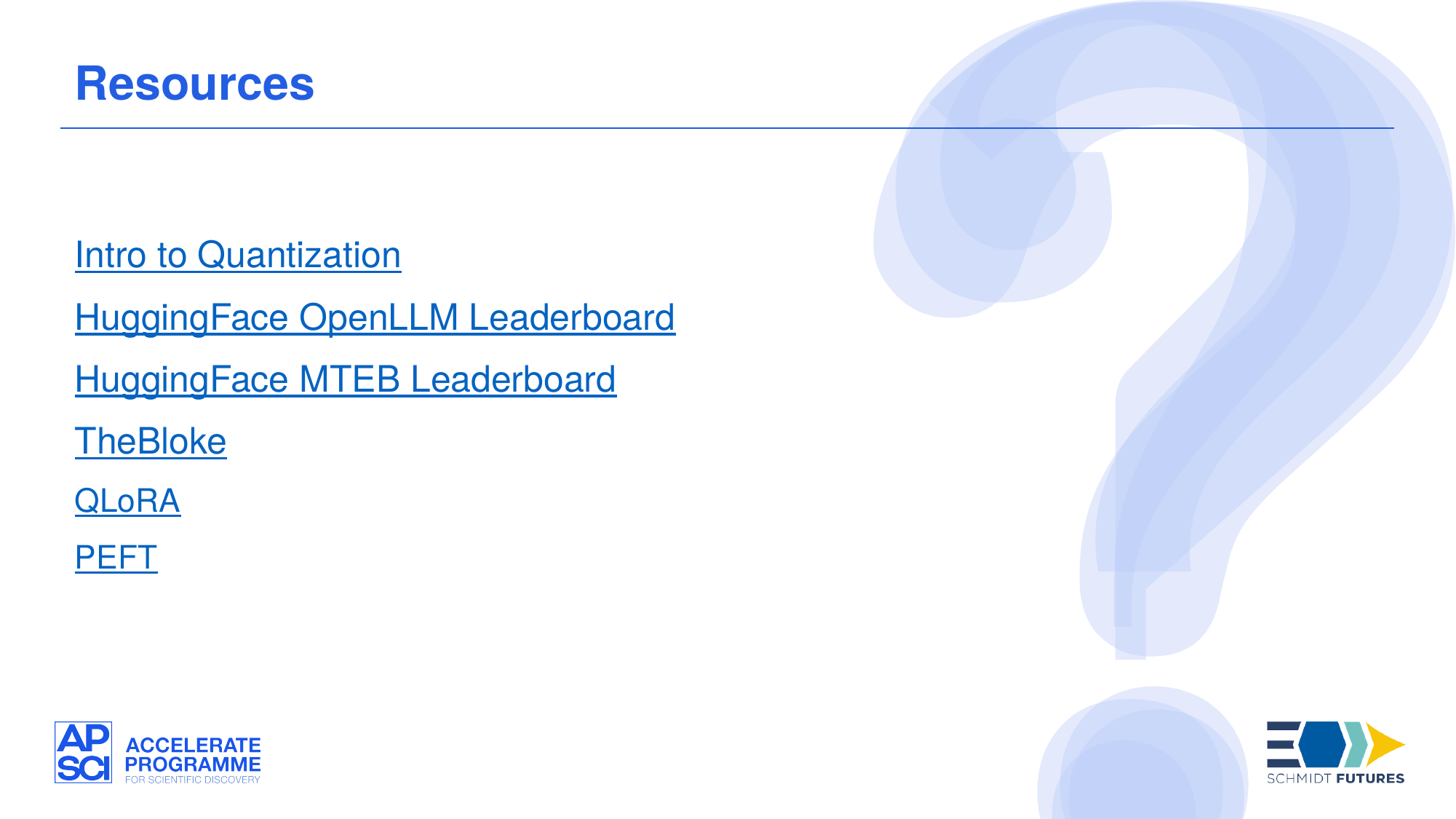

Resources
Intro to Quantization
HuggingFace OpenLLM Leaderboard
HuggingFace MTEB Leaderboard
TheBloke
QLoRA
PEFT